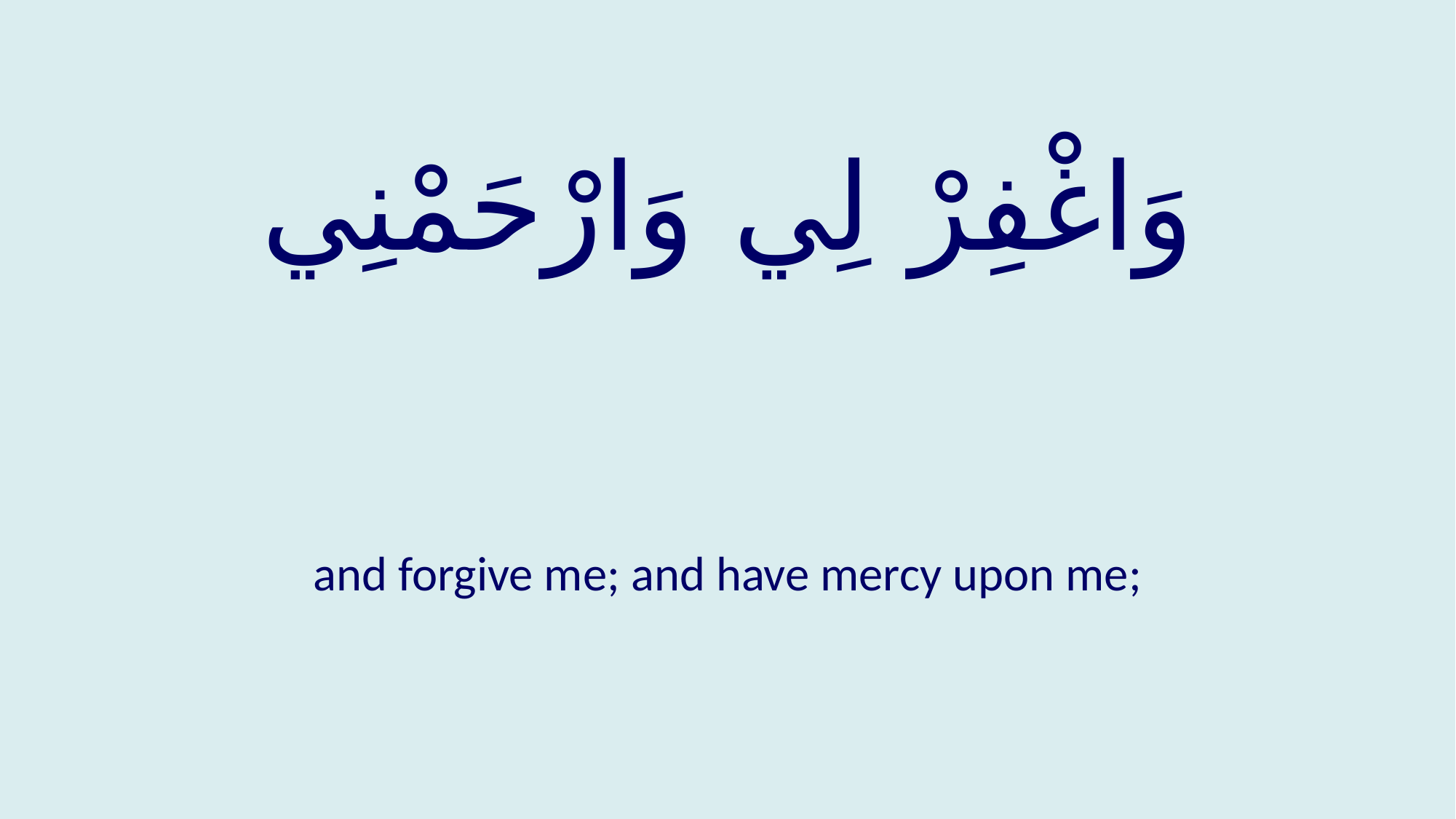

# وَاغْفِرْ لِي وَارْحَمْنِي
and forgive me; and have mercy upon me;